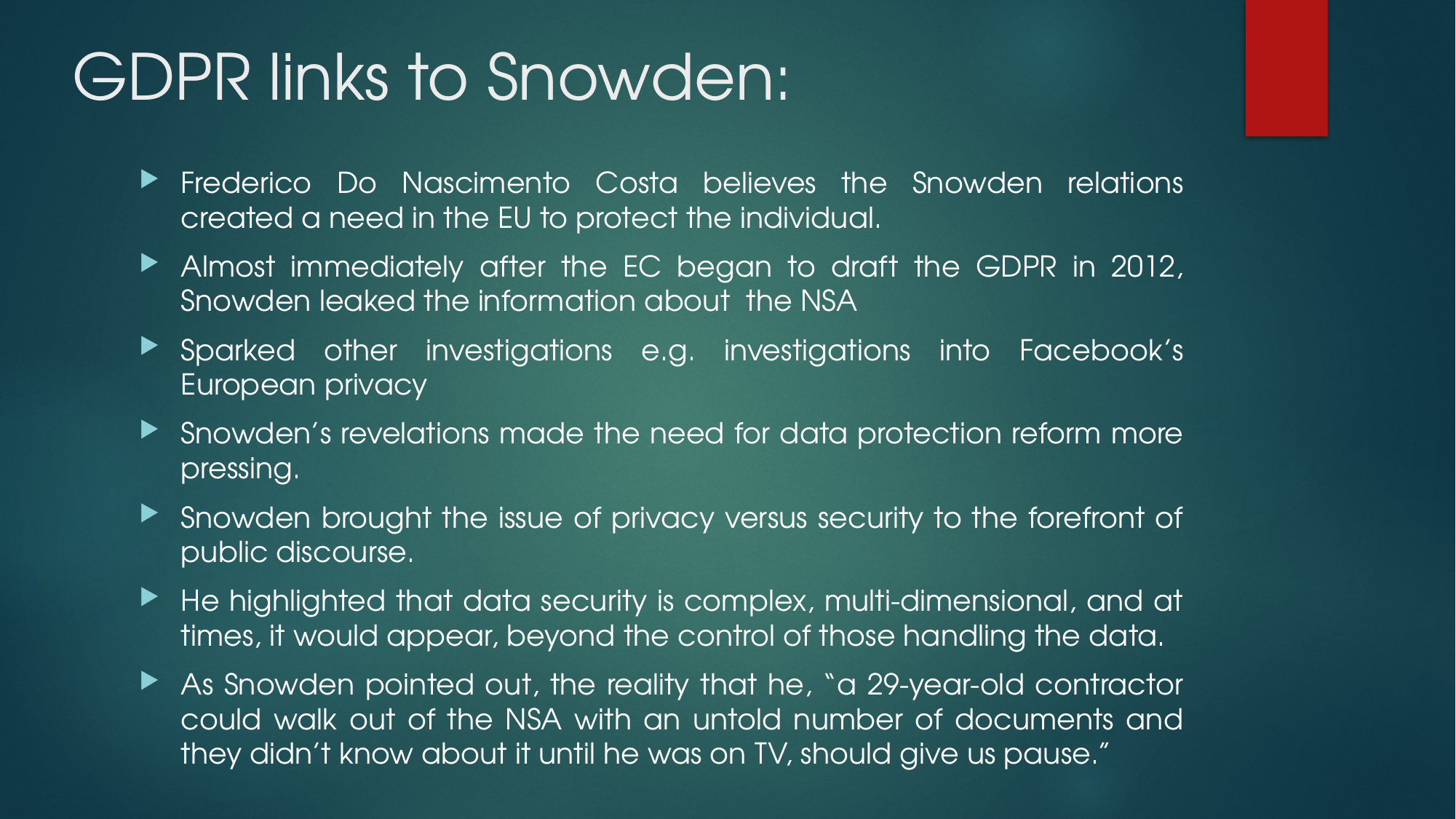

GDPR links to Snowden:
Frederico Do Nascimento Costa believes the Snowden relations created a need in the EU to protect the individual.
Almost immediately after the EC began to draft the GDPR in 2012, Snowden leaked the information about  the NSA
Sparked other investigations e.g. investigations into Facebook’s European privacy
Snowden’s revelations made the need for data protection reform more pressing.
Snowden brought the issue of privacy versus security to the forefront of public discourse.
He highlighted that data security is complex, multi-dimensional, and at times, it would appear, beyond the control of those handling the data.
As Snowden pointed out, the reality that he, “a 29-year-old contractor could walk out of the NSA with an untold number of documents and they didn’t know about it until he was on TV, should give us pause.”